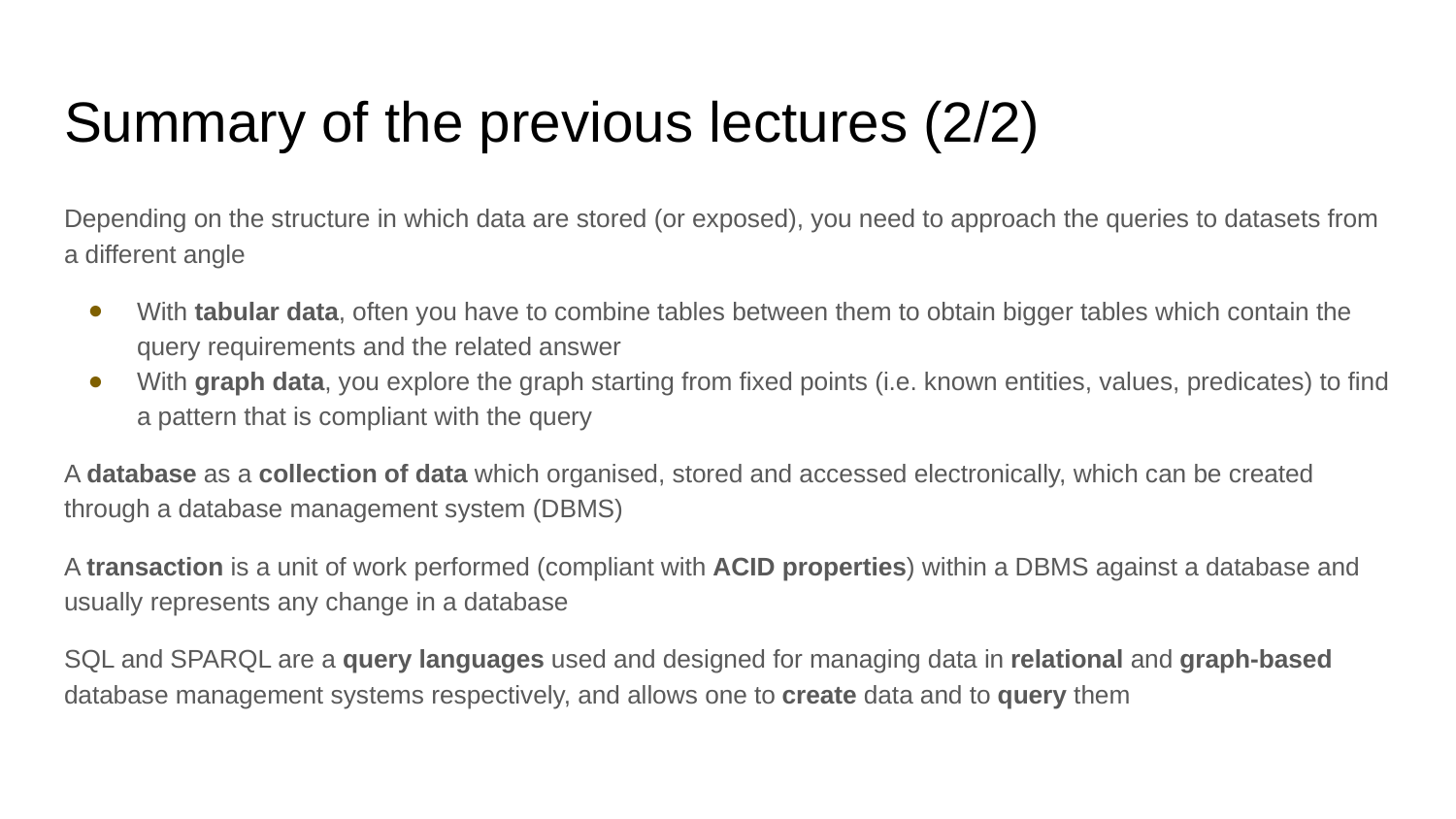

# Summary of the previous lectures (2/2)
Depending on the structure in which data are stored (or exposed), you need to approach the queries to datasets from a different angle
With tabular data, often you have to combine tables between them to obtain bigger tables which contain the query requirements and the related answer
With graph data, you explore the graph starting from fixed points (i.e. known entities, values, predicates) to find a pattern that is compliant with the query
A database as a collection of data which organised, stored and accessed electronically, which can be created through a database management system (DBMS)
A transaction is a unit of work performed (compliant with ACID properties) within a DBMS against a database and  usually represents any change in a database
SQL and SPARQL are a query languages used and designed for managing data in relational and graph-based database management systems respectively, and allows one to create data and to query them